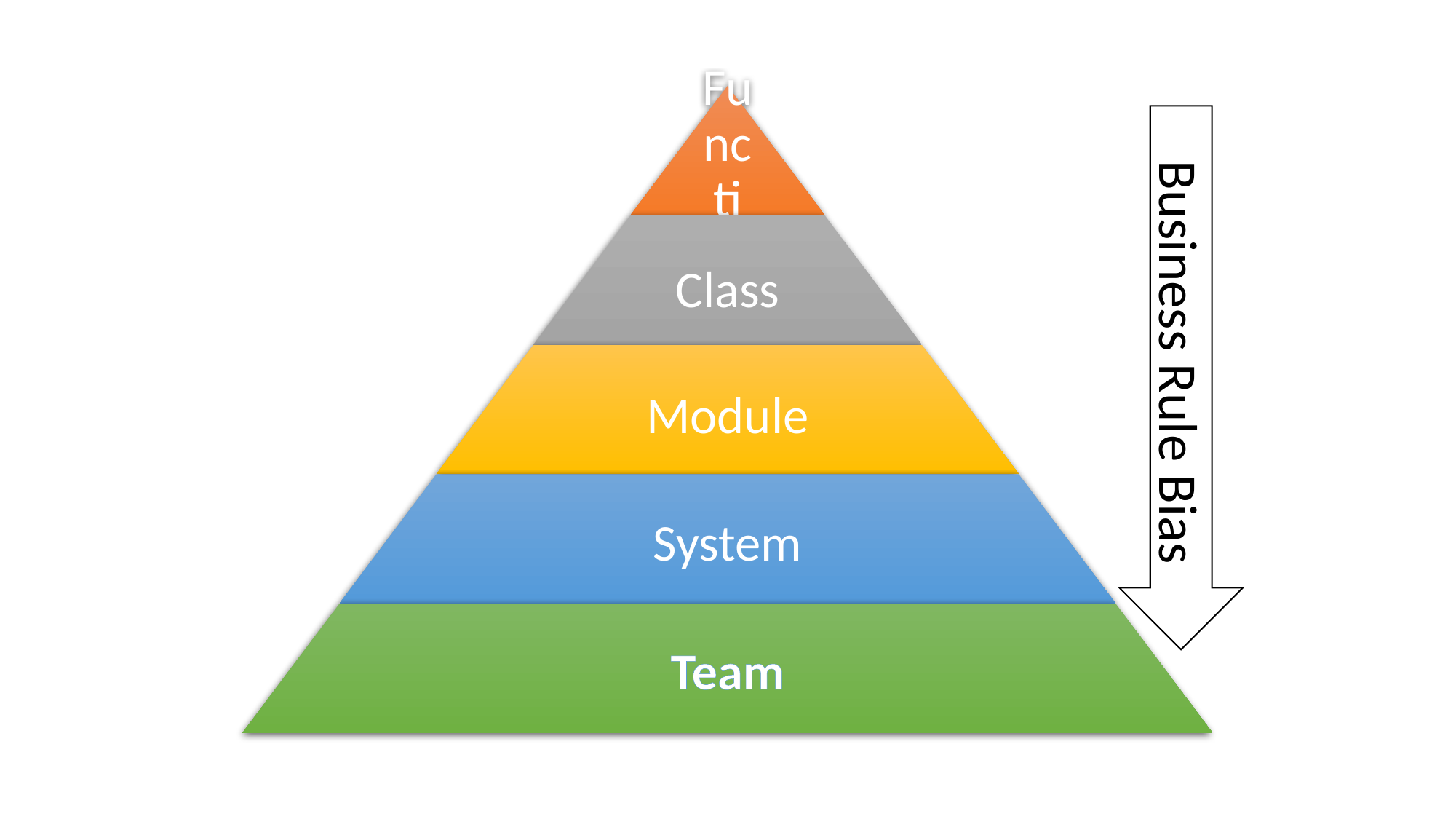

Function
Class
Module
System
Team
Business Rule Bias